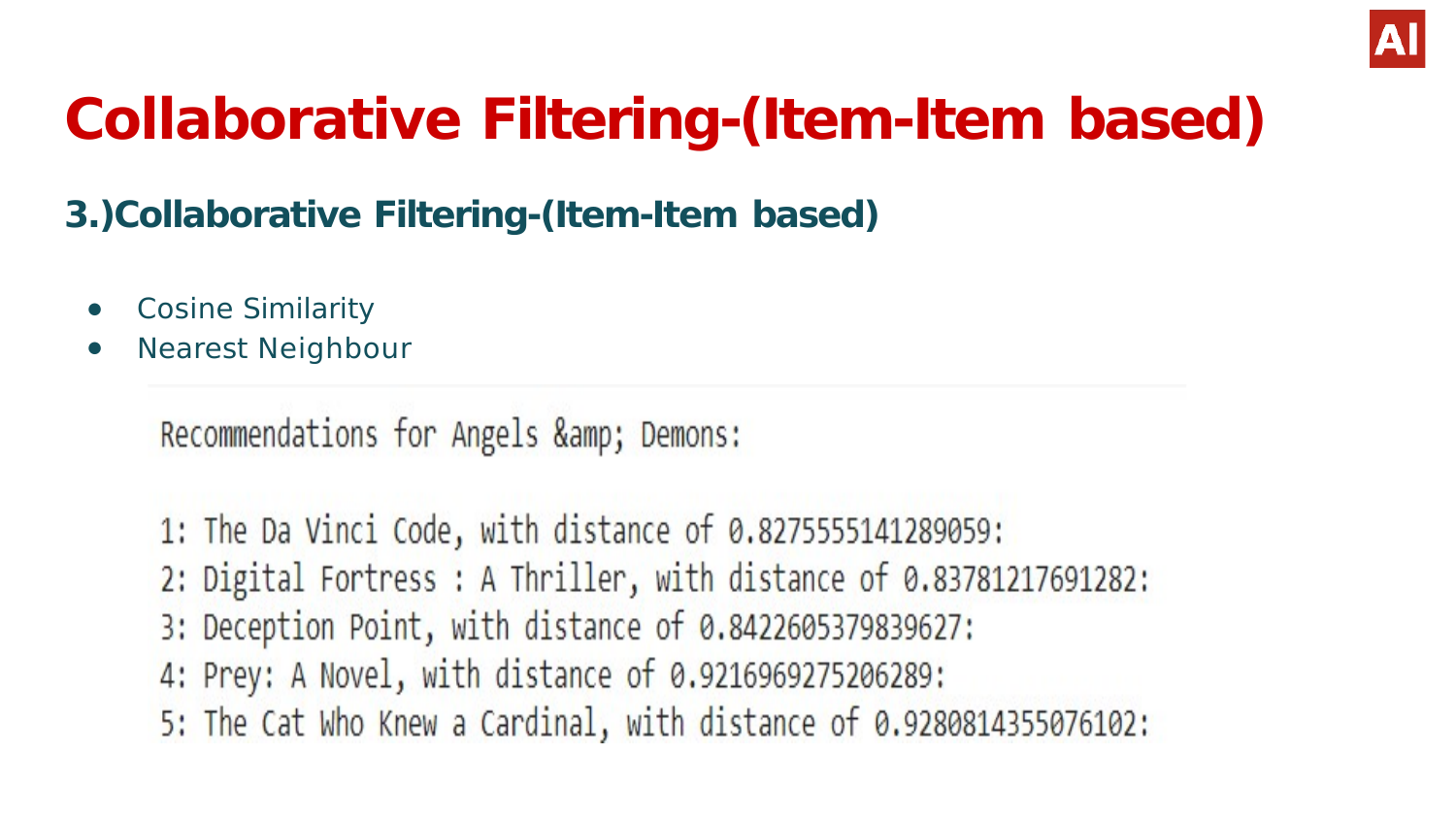

# Collaborative Filtering-(Item-Item based)
3.)Collaborative Filtering-(Item-Item based)

Cosine Similarity
Nearest Neighbour